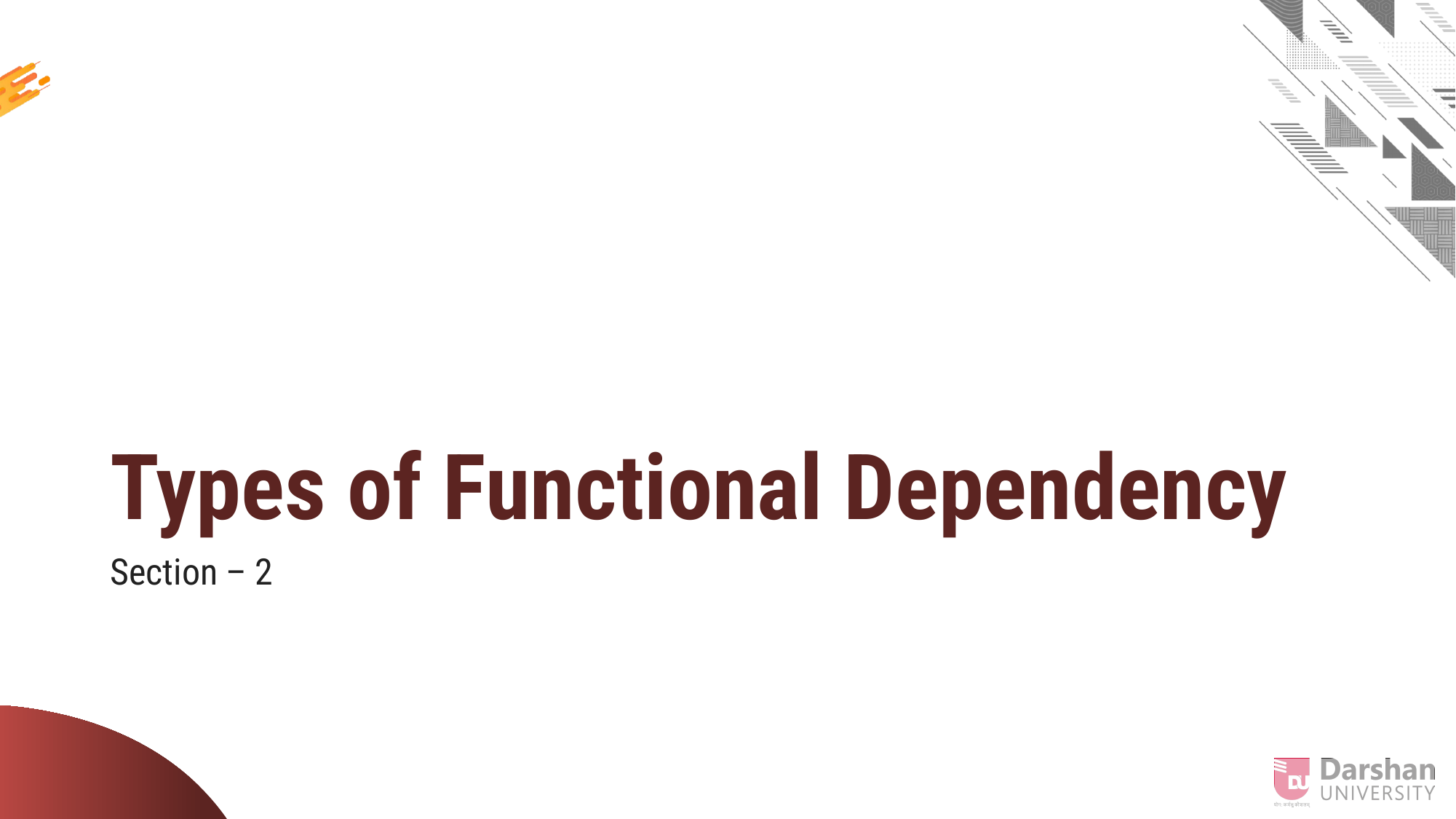

# Types of Functional Dependency
Section – 2